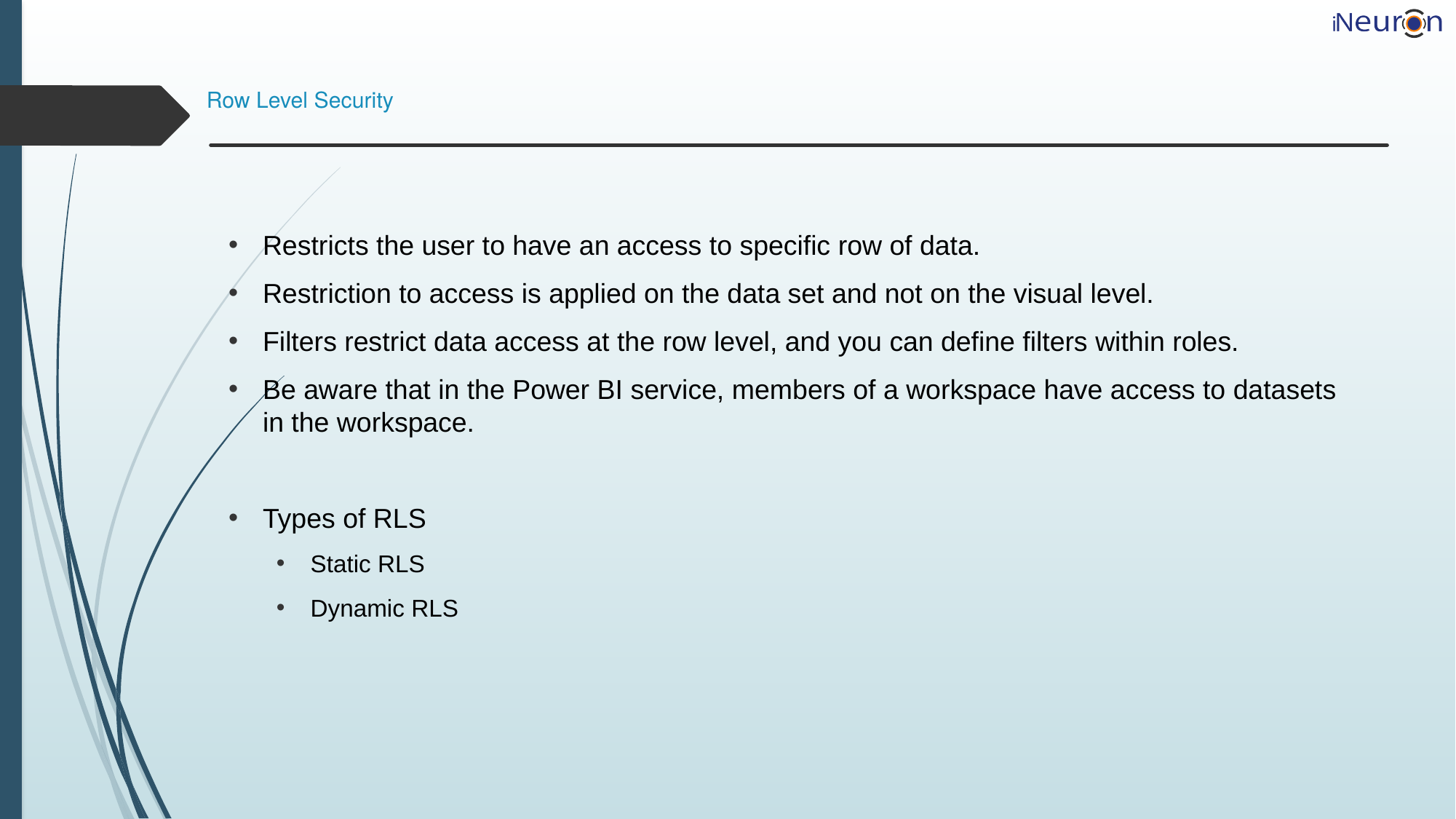

# Row Level Security
Restricts the user to have an access to specific row of data.
Restriction to access is applied on the data set and not on the visual level.
Filters restrict data access at the row level, and you can define filters within roles.
Be aware that in the Power BI service, members of a workspace have access to datasets in the workspace.

Types of RLS
Static RLS
Dynamic RLS